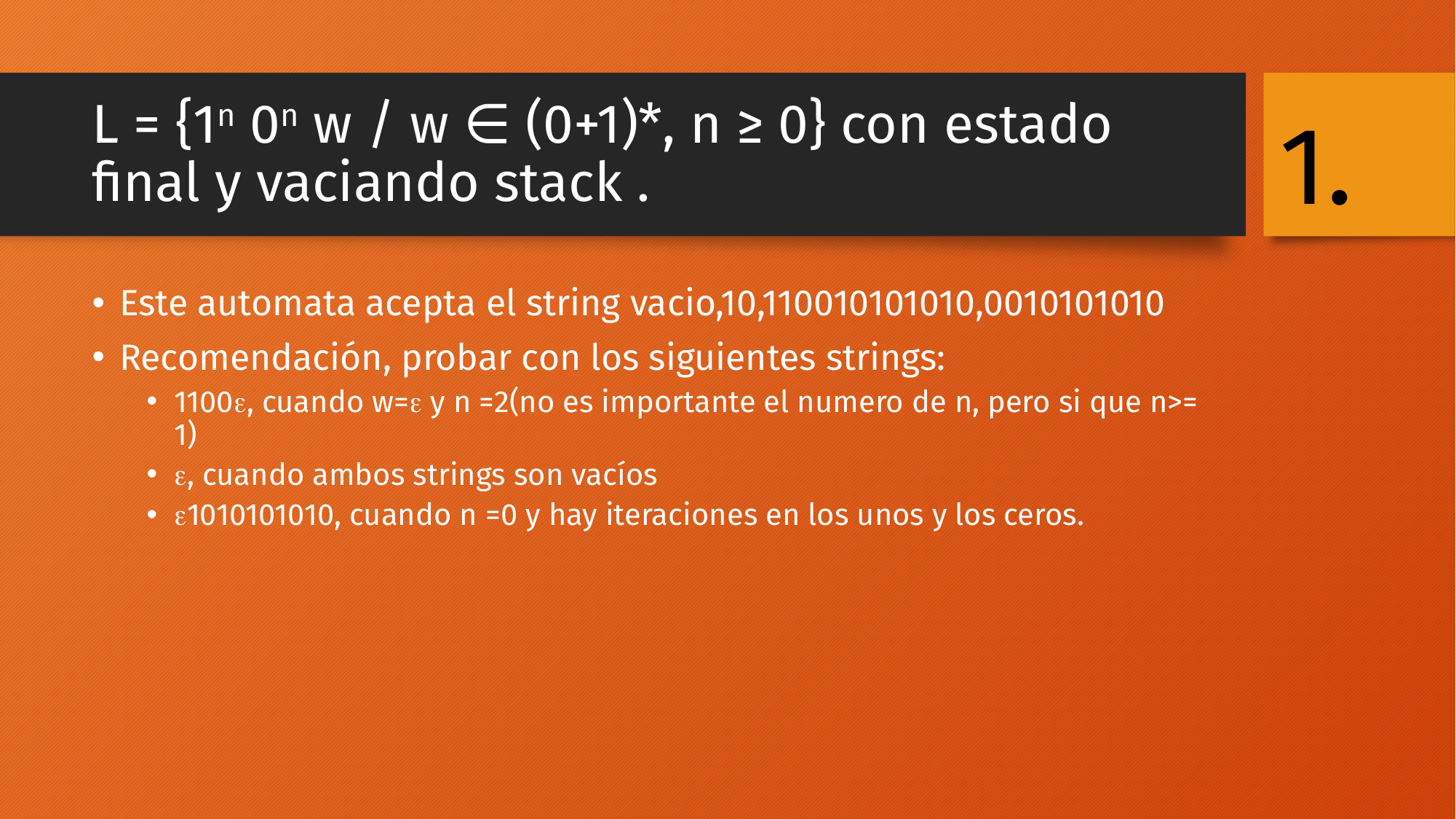

# L = {1n 0n w / w ∈ (0+1)*, n ≥ 0} con estado final y vaciando stack .
1.
Este automata acepta el string vacio,10,110010101010,0010101010
Recomendación, probar con los siguientes strings:
1100ε, cuando w=ε y n =2(no es importante el numero de n, pero si que n>= 1)
ε, cuando ambos strings son vacíos
ε1010101010, cuando n =0 y hay iteraciones en los unos y los ceros.